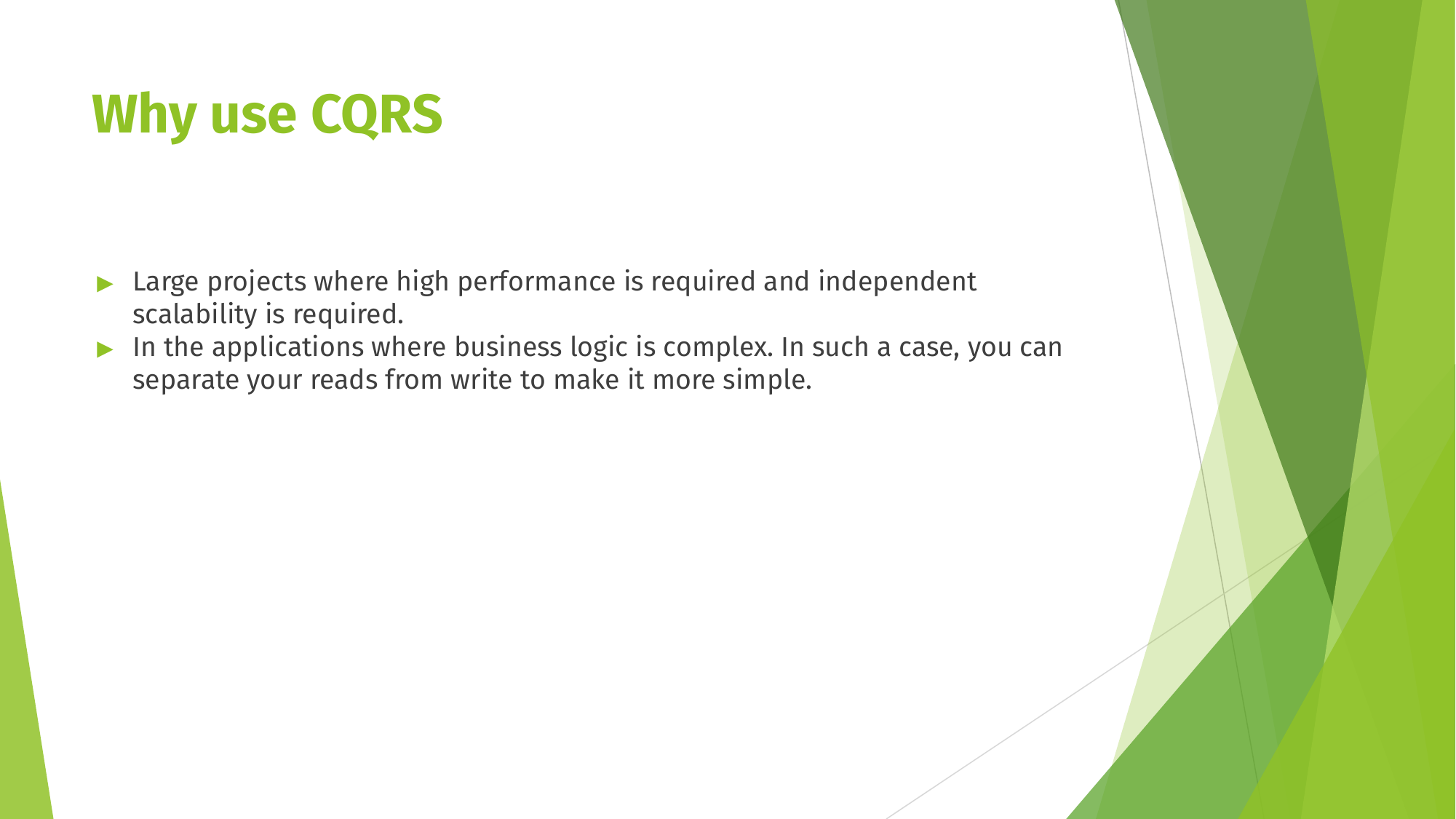

# Why use CQRS
Large projects where high performance is required and independent scalability is required.
In the applications where business logic is complex. In such a case, you can separate your reads from write to make it more simple.